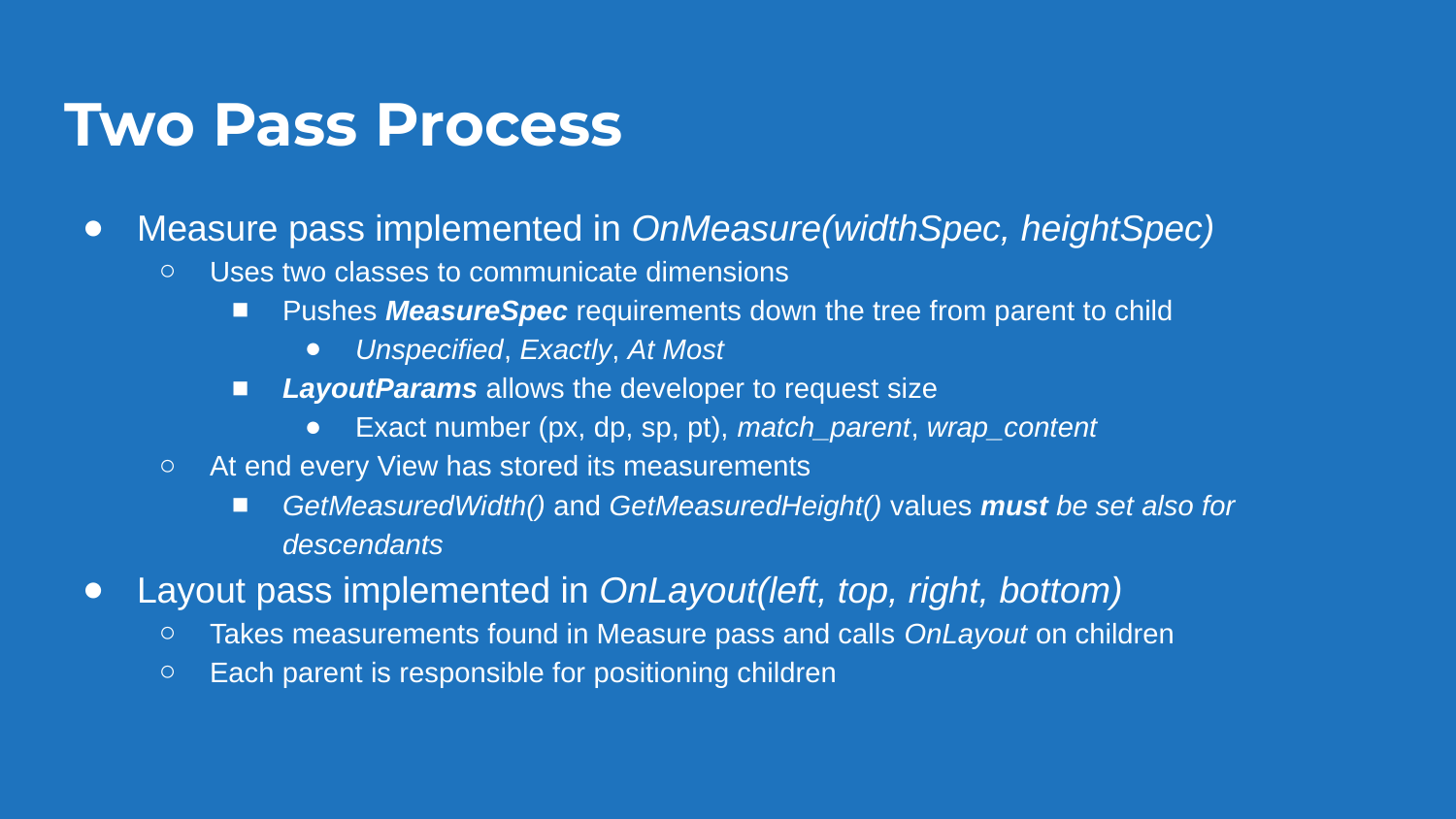

# Two Pass Process
Measure pass implemented in OnMeasure(widthSpec, heightSpec)
Uses two classes to communicate dimensions
Pushes MeasureSpec requirements down the tree from parent to child
Unspecified, Exactly, At Most
LayoutParams allows the developer to request size
Exact number (px, dp, sp, pt), match_parent, wrap_content
At end every View has stored its measurements
GetMeasuredWidth() and GetMeasuredHeight() values must be set also for descendants
Layout pass implemented in OnLayout(left, top, right, bottom)
Takes measurements found in Measure pass and calls OnLayout on children
Each parent is responsible for positioning children